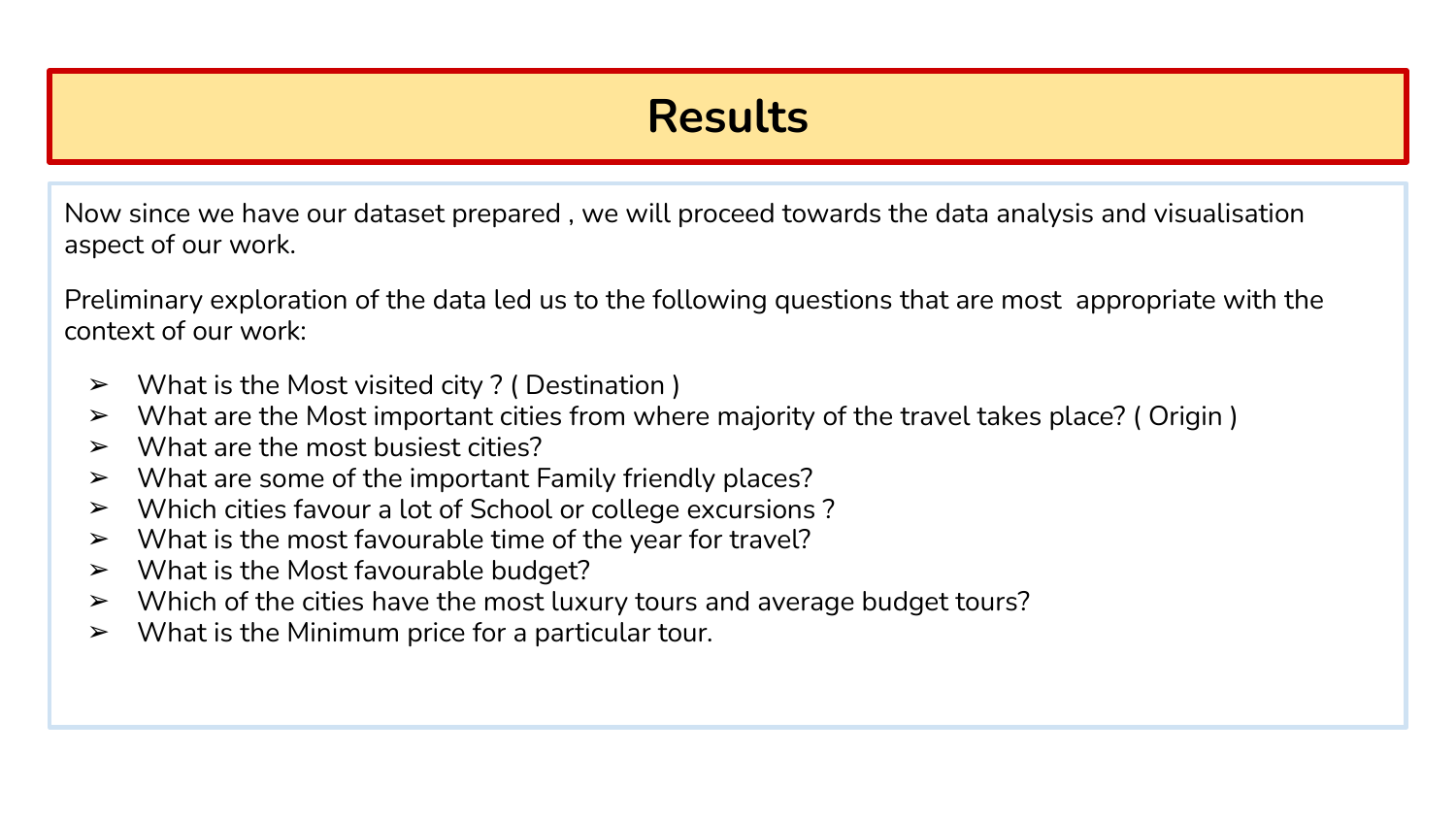

# Results

Results

Now since we have our dataset prepared , we will proceed towards the data analysis and visualisation aspect of our work.
Preliminary exploration of the data led us to the following questions that are most  appropriate with the context of our work:
What is the Most visited city ? ( Destination )
What are the Most important cities from where majority of the travel takes place? ( Origin )
What are the most busiest cities?
What are some of the important Family friendly places?
Which cities favour a lot of School or college excursions ?
What is the most favourable time of the year for travel?
What is the Most favourable budget?
Which of the cities have the most luxury tours and average budget tours?
What is the Minimum price for a particular tour.